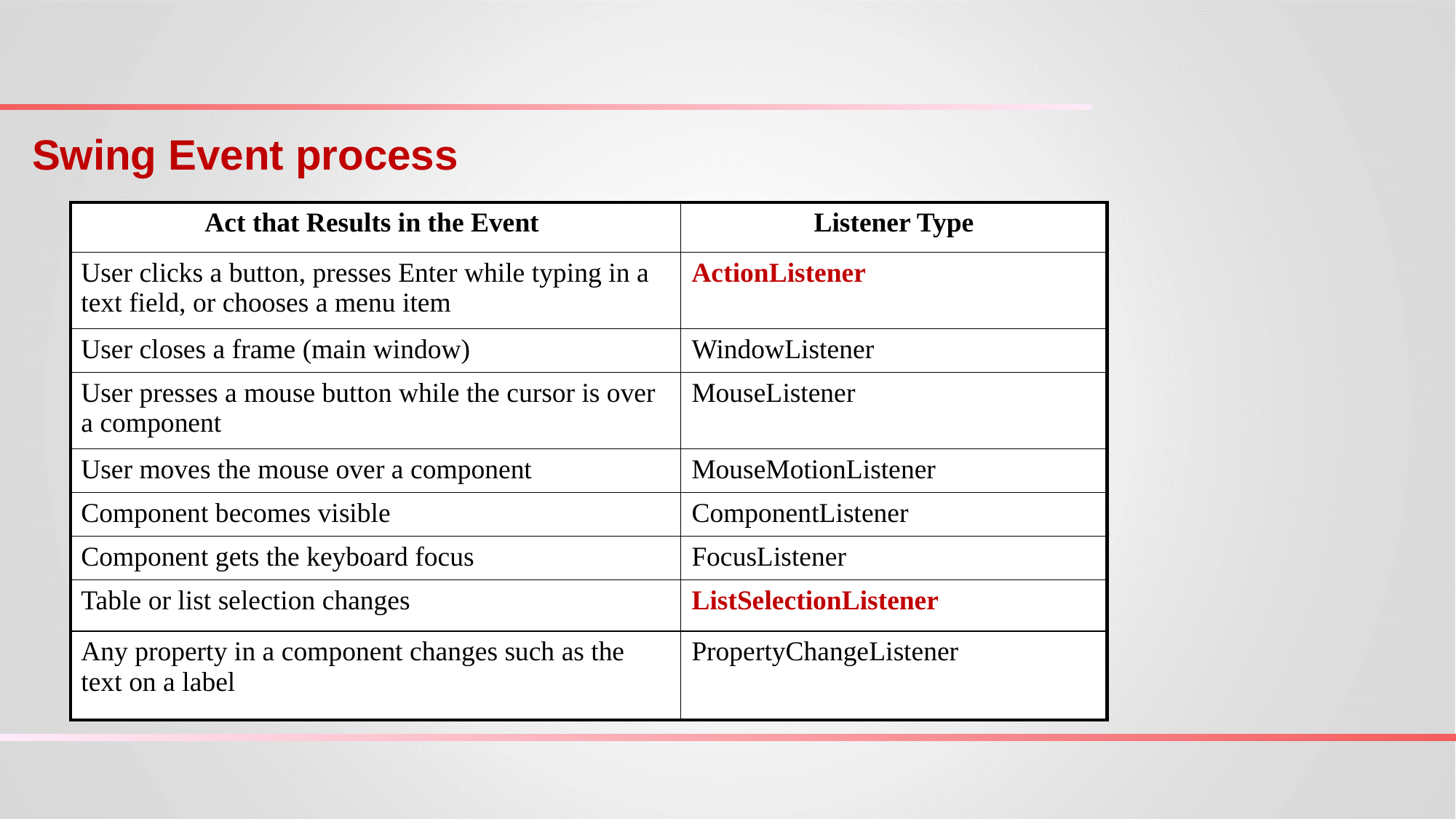

Swing Event process

| Act that Results in the Event | Listener Type |
| --- | --- |
| User clicks a button, presses Enter while typing in a text field, or chooses a menu item | ActionListener |
| User closes a frame (main window) | WindowListener |
| User presses a mouse button while the cursor is over a component | MouseListener |
| User moves the mouse over a component | MouseMotionListener |
| Component becomes visible | ComponentListener |
| Component gets the keyboard focus | FocusListener |
| Table or list selection changes | ListSelectionListener |
| Any property in a component changes such as the text on a label | PropertyChangeListener |